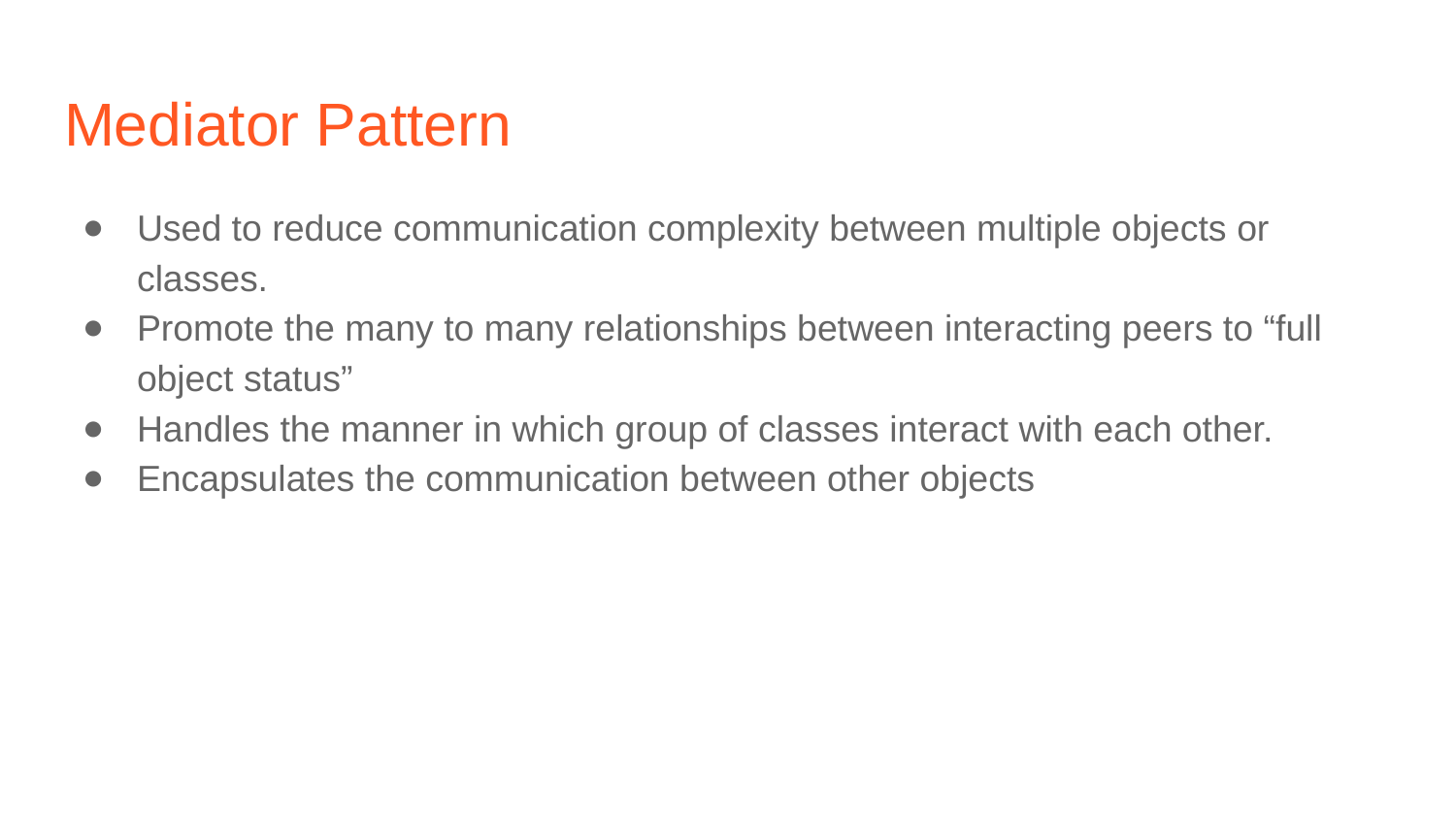

# Mediator Pattern
Used to reduce communication complexity between multiple objects or classes.
Promote the many to many relationships between interacting peers to “full object status”
Handles the manner in which group of classes interact with each other.
Encapsulates the communication between other objects